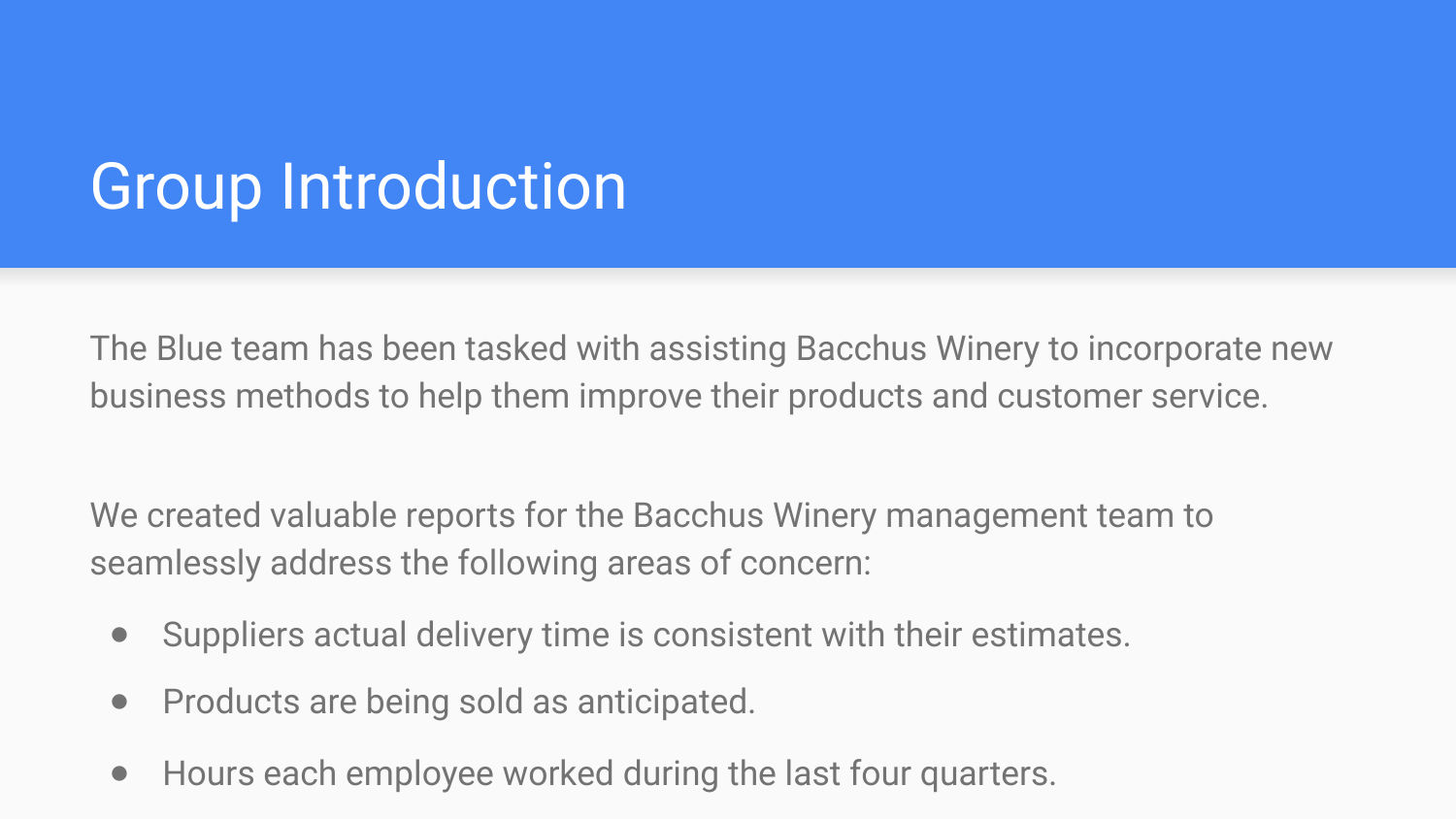

# Group Introduction
The Blue team has been tasked with assisting Bacchus Winery to incorporate new business methods to help them improve their products and customer service.

We created valuable reports for the Bacchus Winery management team to seamlessly address the following areas of concern:
Suppliers actual delivery time is consistent with their estimates.
Products are being sold as anticipated.
Hours each employee worked during the last four quarters.